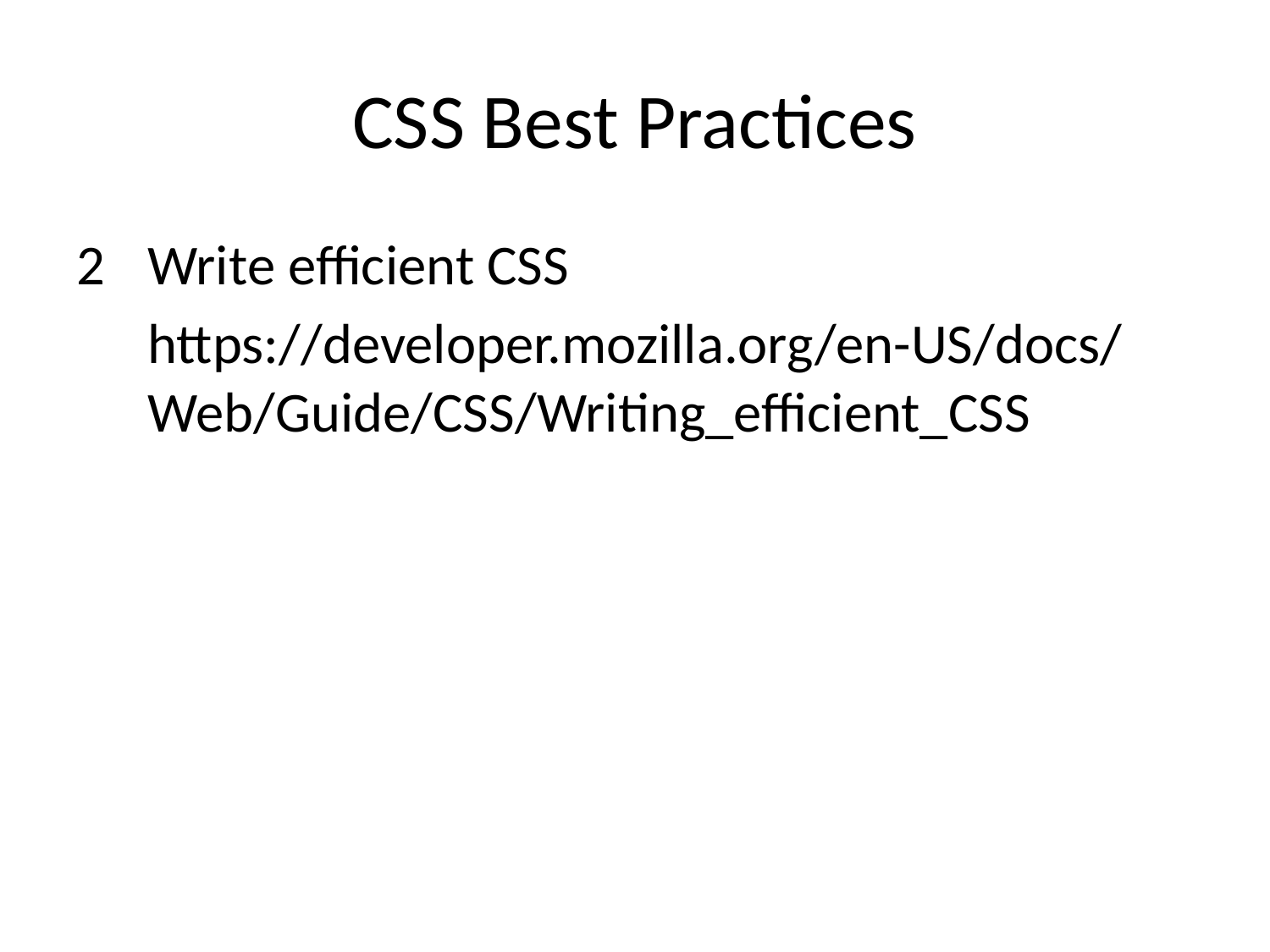

# CSS Best Practices
Write efficient CSS
	https://developer.mozilla.org/en-US/docs/Web/Guide/CSS/Writing_efficient_CSS